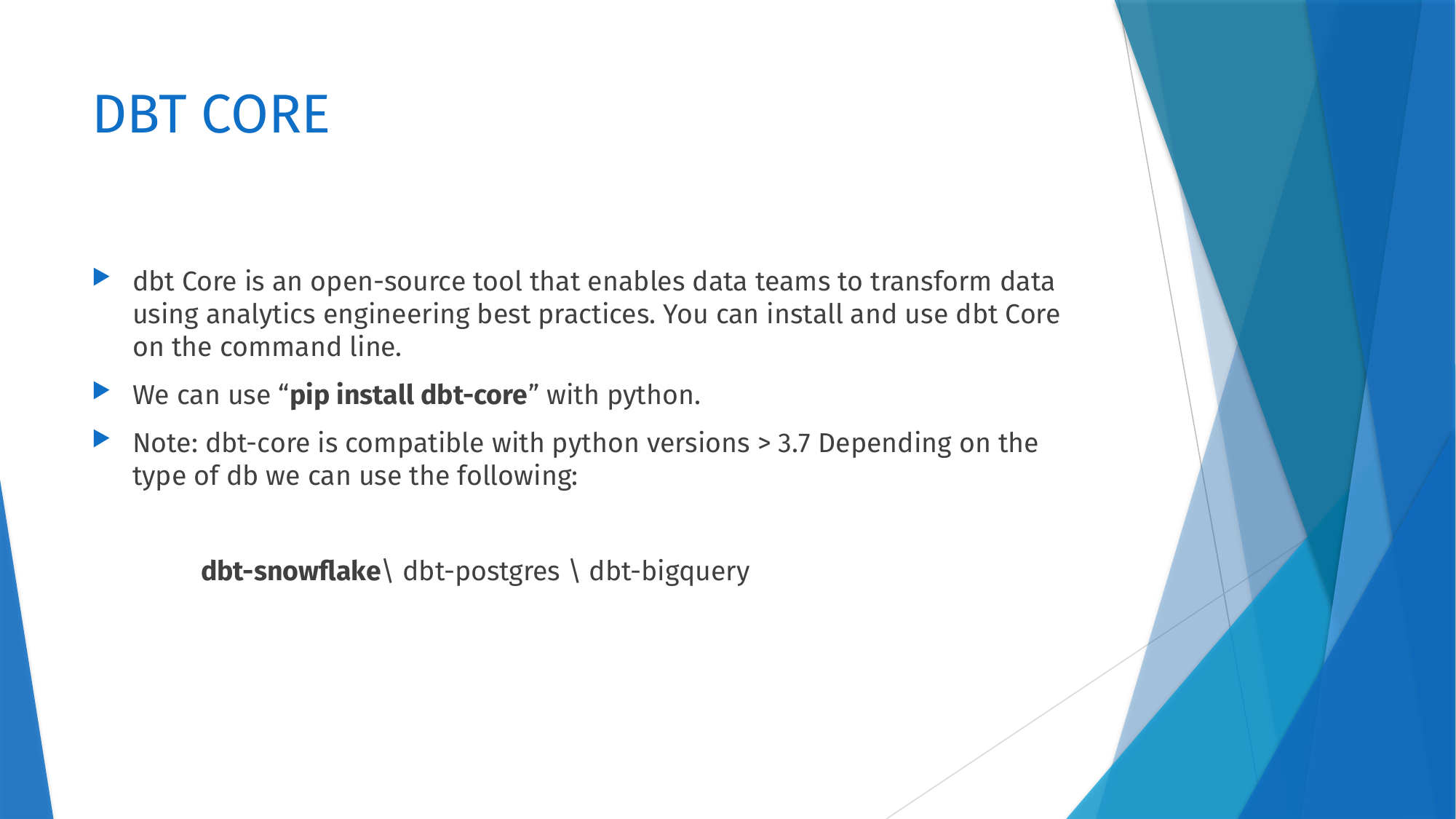

# DBT CORE
dbt Core is an open-source tool that enables data teams to transform data using analytics engineering best practices. You can install and use dbt Core on the command line.
We can use “pip install dbt-core” with python.
Note: dbt-core is compatible with python versions > 3.7 Depending on the type of db we can use the following:

	dbt-snowflake\ dbt-postgres \ dbt-bigquery